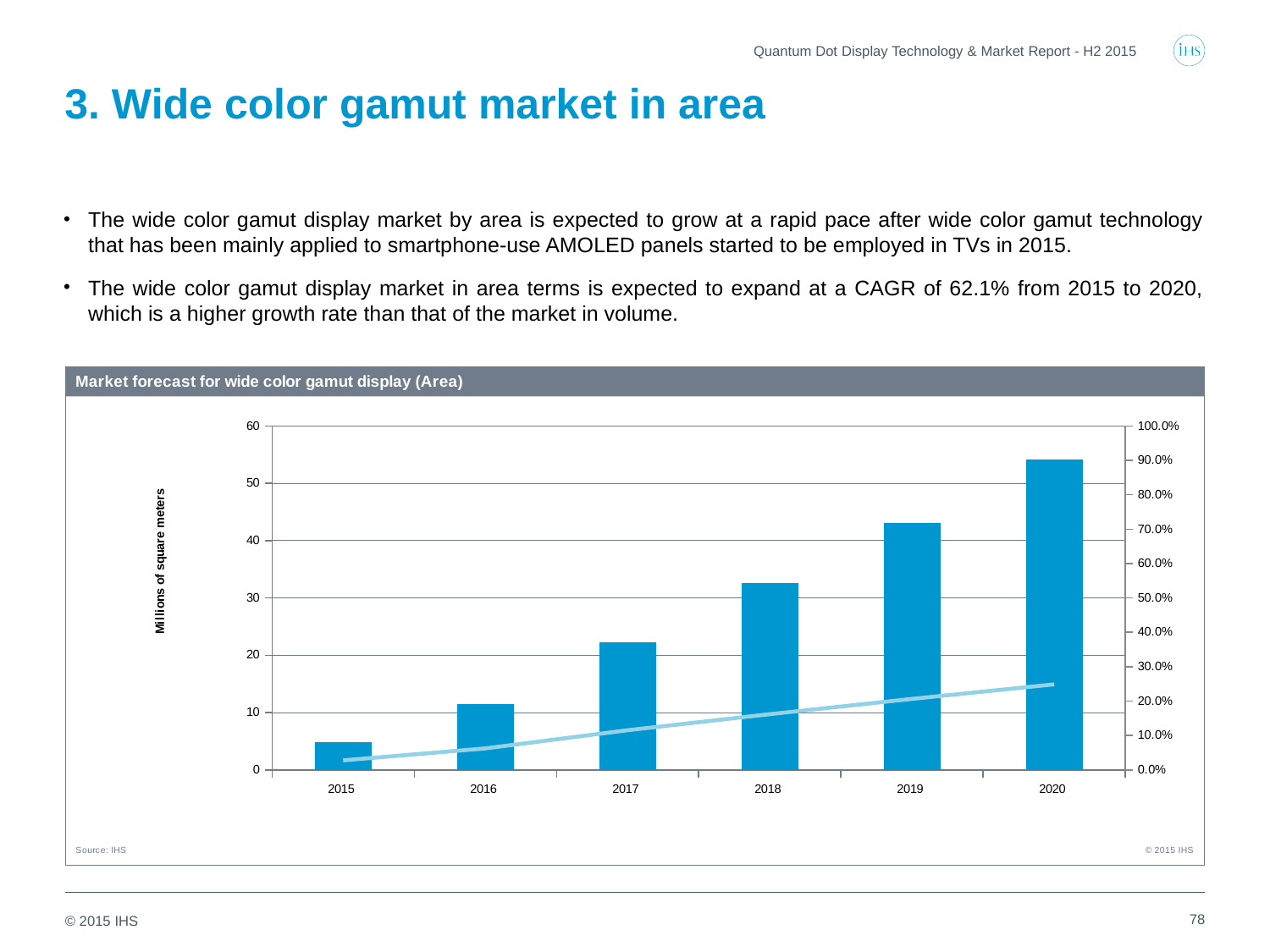

Quantum Dot Display Technology & Market Report - H2 2015
# 3. Wide color gamut market in area
The wide color gamut display market by area is expected to grow at a rapid pace after wide color gamut technology that has been mainly applied to smartphone-use AMOLED panels started to be employed in TVs in 2015.
The wide color gamut display market in area terms is expected to expand at a CAGR of 62.1% from 2015 to 2020, which is a higher growth rate than that of the market in volume.

### Chart

| Category | Wide color gamut display | Penetration rate |
|---|---|---|
| 2015 | 4.795493837213357 | 0.02783168743604291 |
| 2016 | 11.520143743014126 | 0.062380302100256094 |
| 2017 | 22.251370195619902 | 0.11537110089859096 |
| 2018 | 32.58953423092521 | 0.16200478764589868 |
| 2019 | 43.07154926316889 | 0.2063945974532236 |
| 2020 | 54.1725595257486 | 0.24879982653287414 |
78